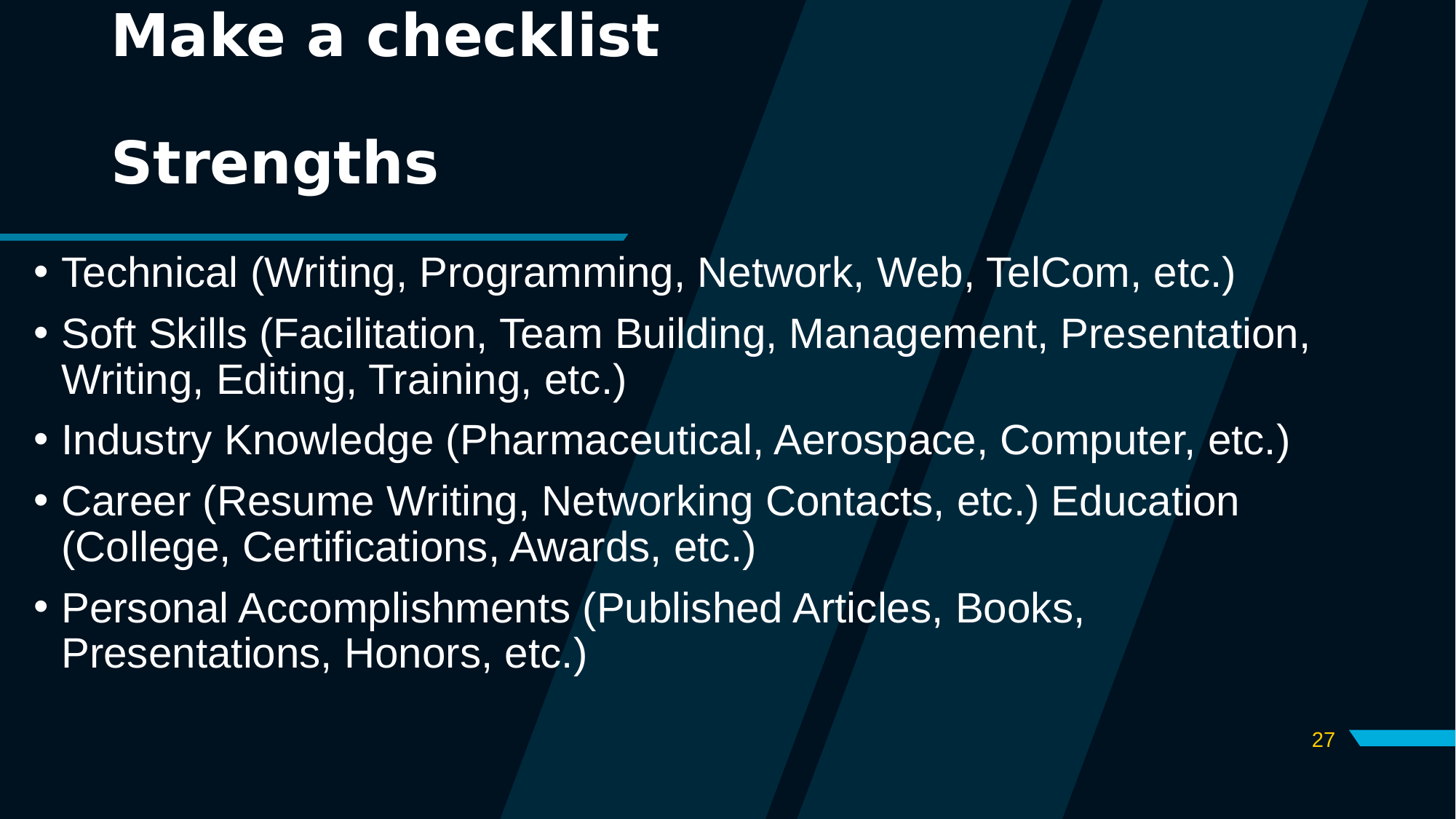

# Make a checklist Strengths
Technical (Writing, Programming, Network, Web, TelCom, etc.)
Soft Skills (Facilitation, Team Building, Management, Presentation, Writing, Editing, Training, etc.)
Industry Knowledge (Pharmaceutical, Aerospace, Computer, etc.)
Career (Resume Writing, Networking Contacts, etc.) Education (College, Certifications, Awards, etc.)
Personal Accomplishments (Published Articles, Books, Presentations, Honors, etc.)
27